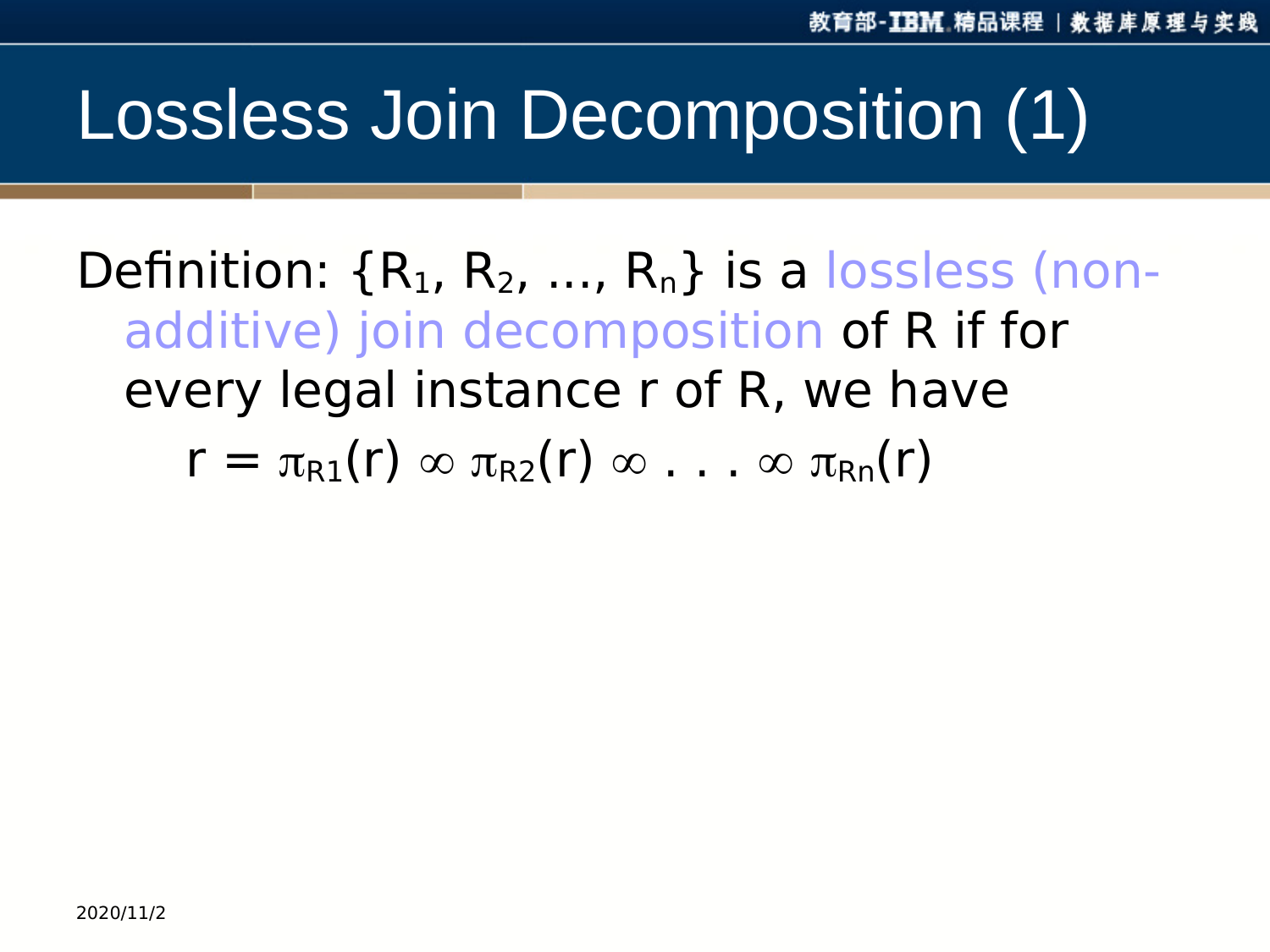

# Lossless Join Decomposition (1)
Definition: {R1, R2, ..., Rn} is a lossless (non-additive) join decomposition of R if for every legal instance r of R, we have
       r = πR1(r) ∞ πR2(r) ∞ . . . ∞ πRn(r)